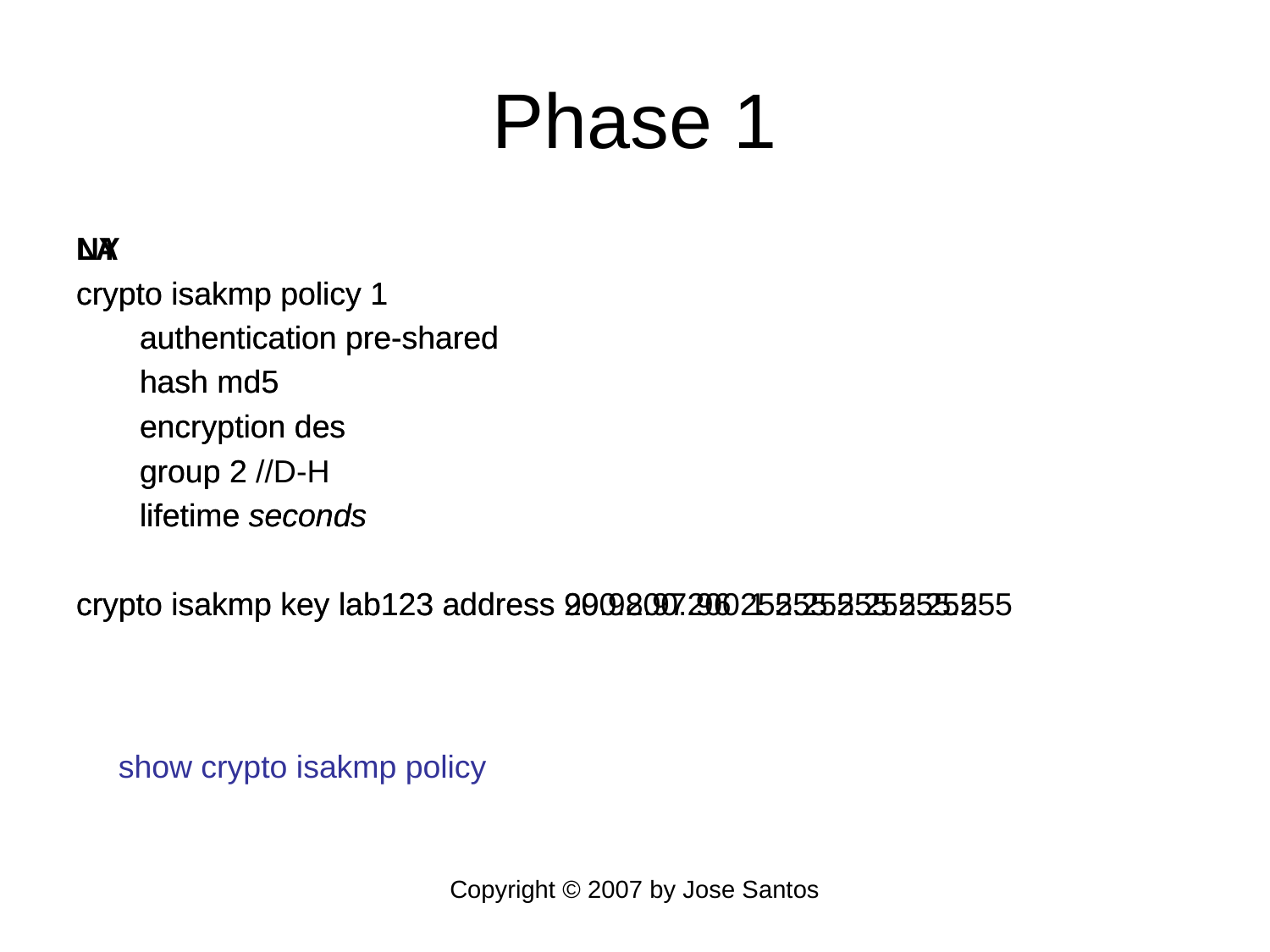

# Phase 1
LA
crypto isakmp policy 1
authentication pre-shared
hash md5
encryption des
group 2 //D-H
lifetime seconds

crypto isakmp key lab123 address 99.98.97.96 255.255.255.255
NY
crypto isakmp policy 1
authentication pre-shared
hash md5
encryption des
group 2
lifetime seconds

crypto isakmp key lab123 address 200.200.200.1 255.255.255.255
show crypto isakmp policy
Copyright © 2007 by Jose Santos